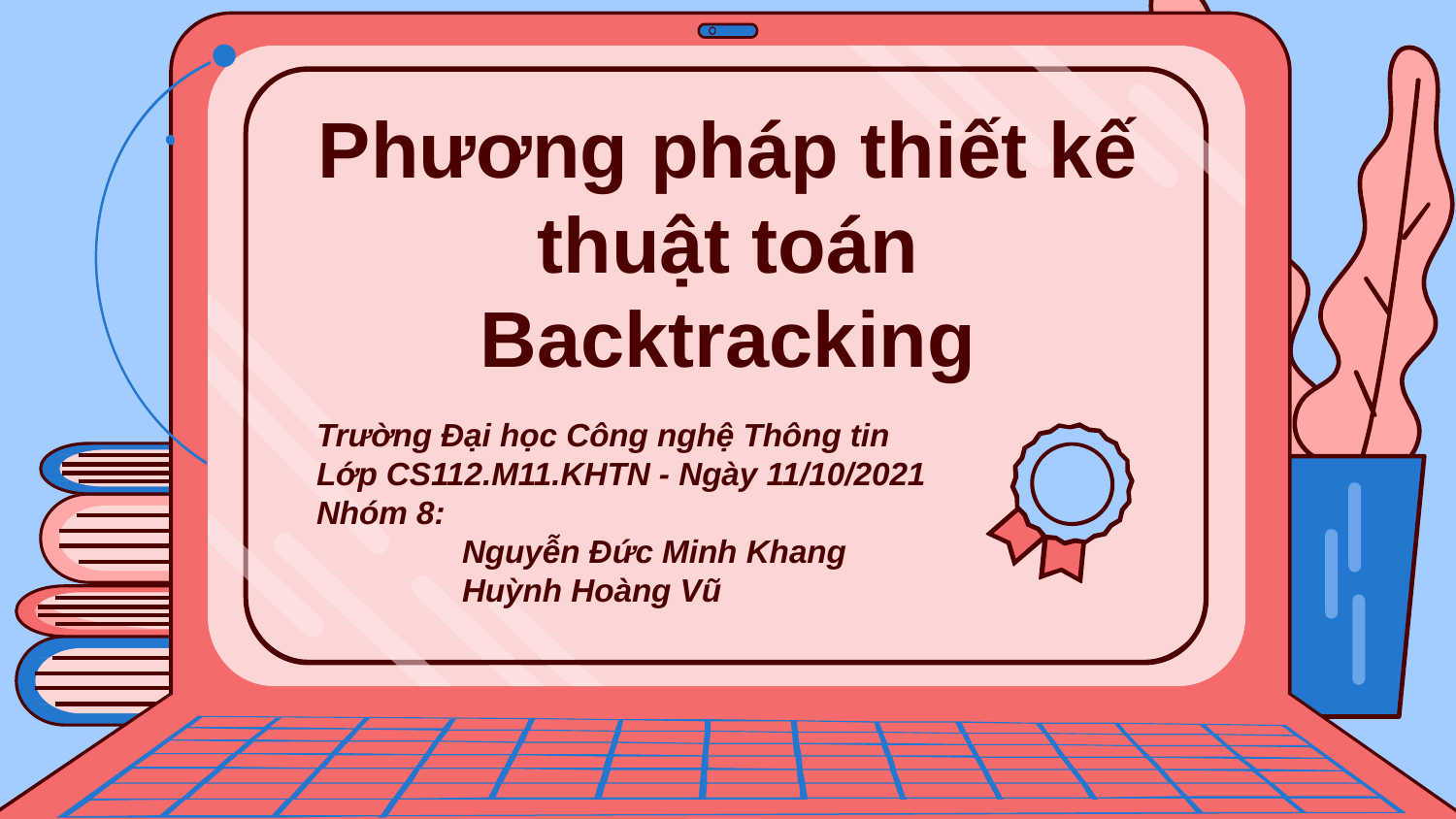

# Phương pháp thiết kế thuật toán Backtracking
Trường Đại học Công nghệ Thông tin
Lớp CS112.M11.KHTN - Ngày 11/10/2021
Nhóm 8:
	Nguyễn Đức Minh Khang
	Huỳnh Hoàng Vũ